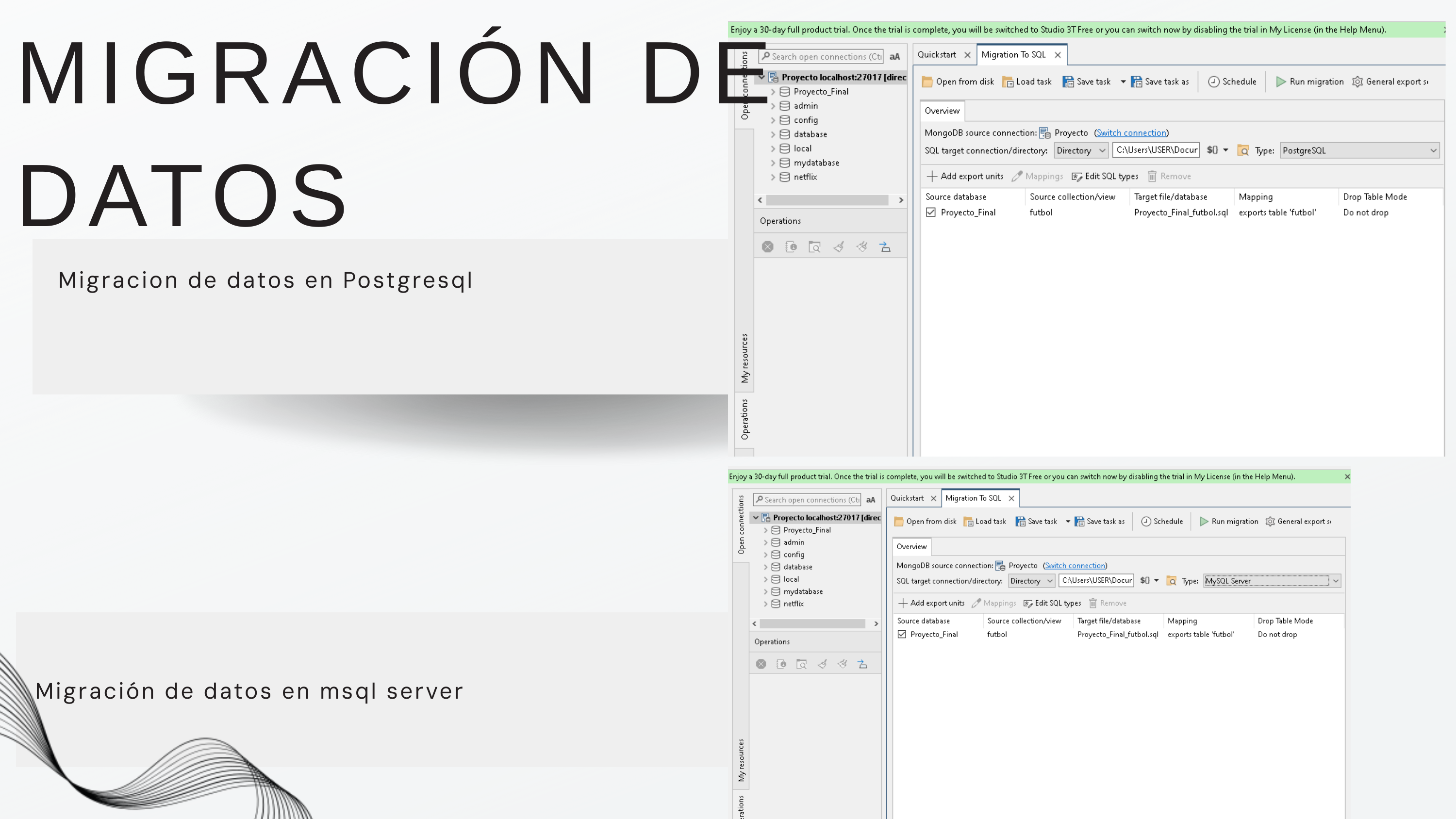

MIGRACIÓN DE DATOS

Migracion de datos en Postgresql

Migración de datos en msql server